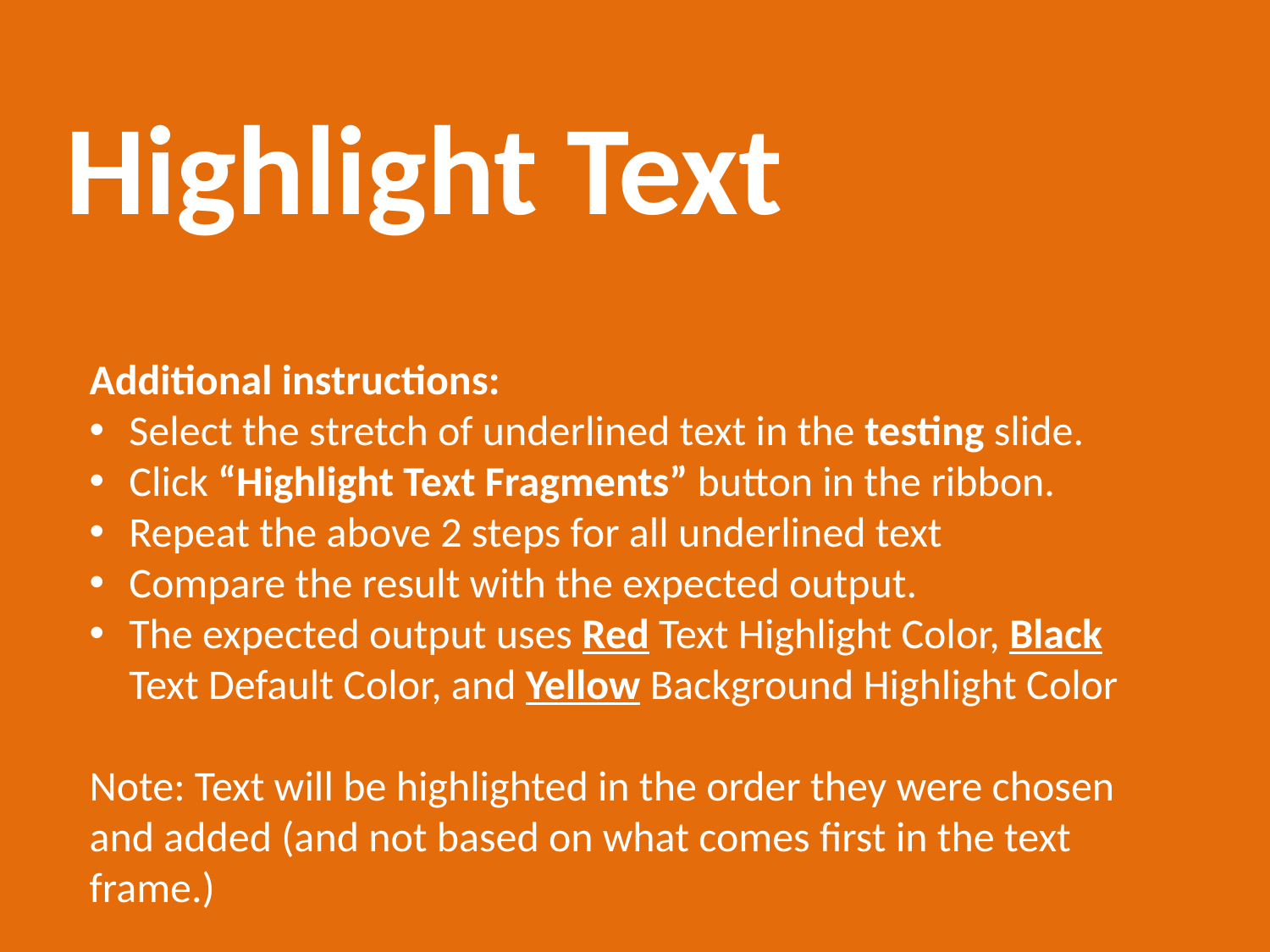

# Highlight Text
Additional instructions:
Select the stretch of underlined text in the testing slide.
Click “Highlight Text Fragments” button in the ribbon.
Repeat the above 2 steps for all underlined text
Compare the result with the expected output.
The expected output uses Red Text Highlight Color, Black Text Default Color, and Yellow Background Highlight Color

Note: Text will be highlighted in the order they were chosen and added (and not based on what comes first in the text frame.)